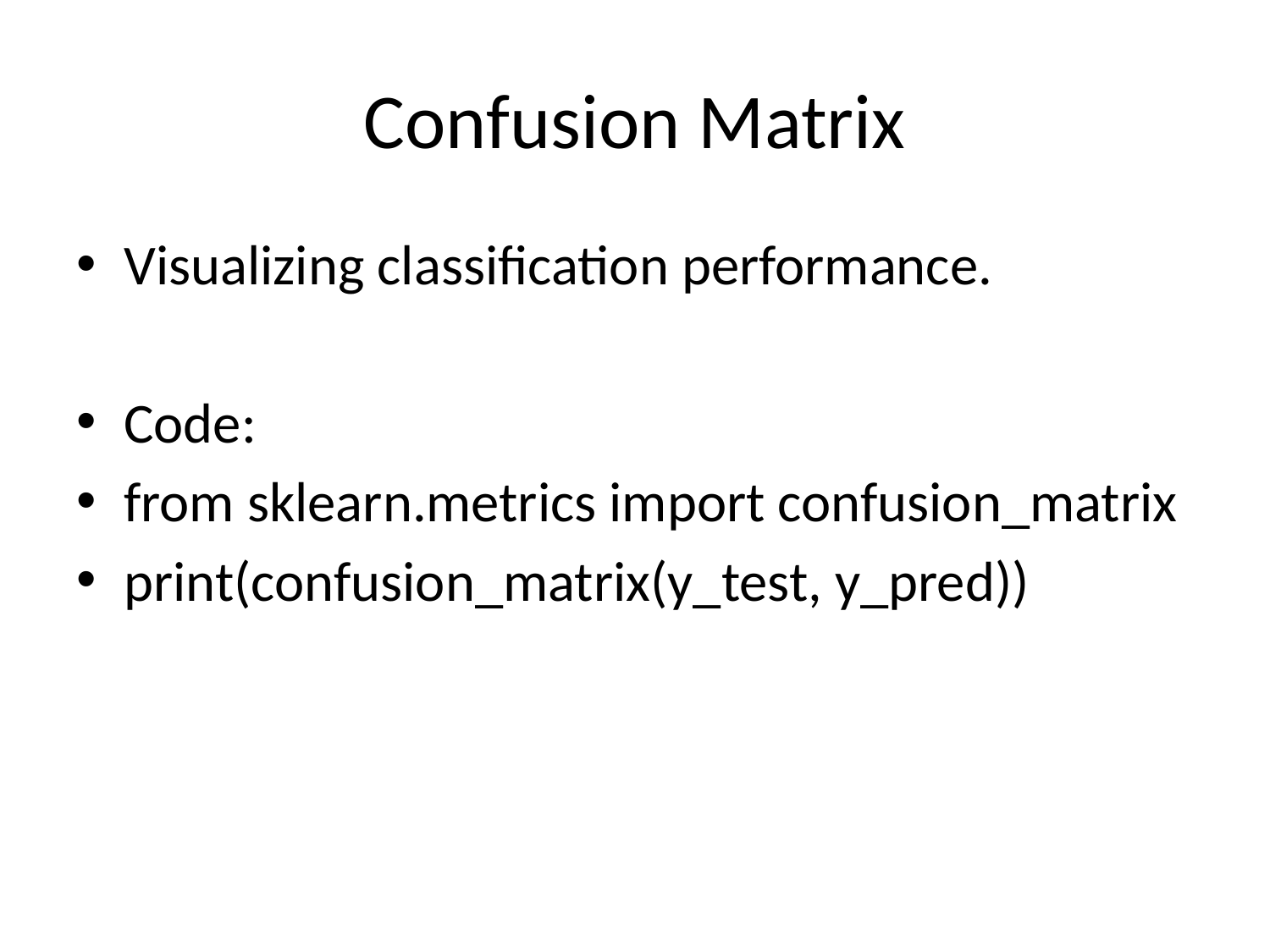

# Confusion Matrix
Visualizing classification performance.

Code:
from sklearn.metrics import confusion_matrix
print(confusion_matrix(y_test, y_pred))